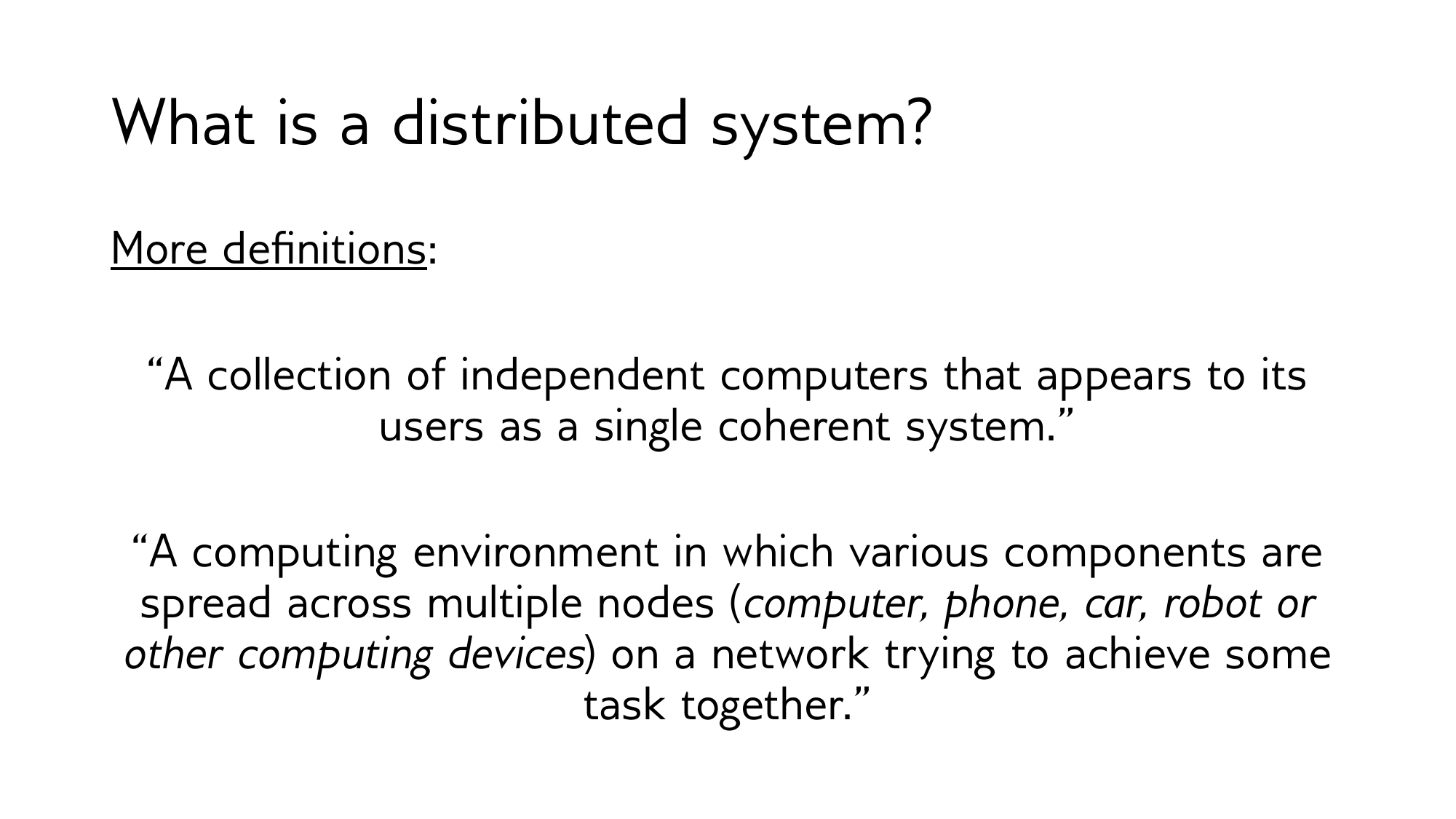

# What is a distributed system?
More definitions:

“A collection of independent computers that appears to its users as a single coherent system.”

“A computing environment in which various components are spread across multiple nodes (computer, phone, car, robot or other computing devices) on a network trying to achieve some task together.”